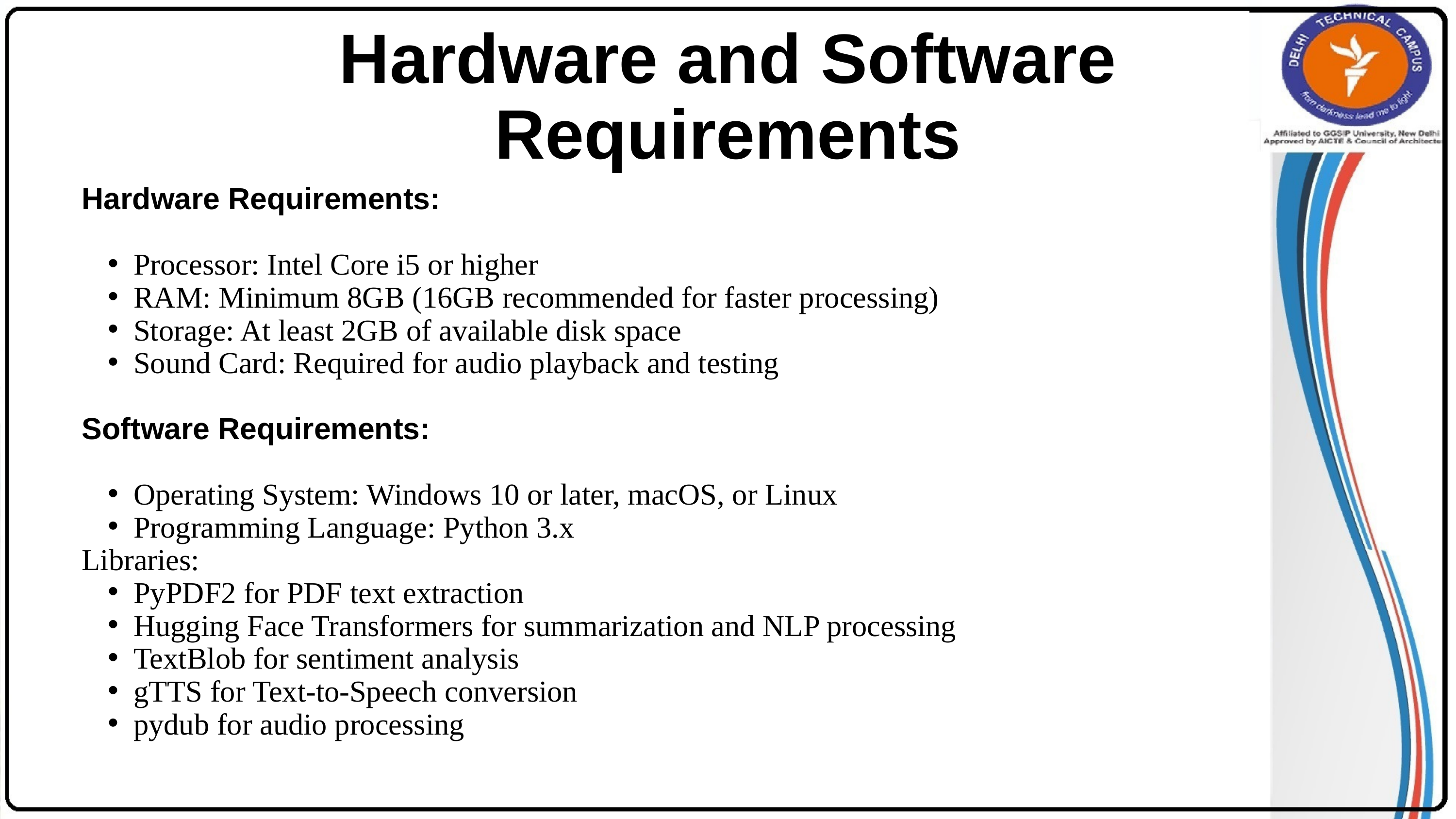

Hardware and Software Requirements
Hardware Requirements:

Processor: Intel Core i5 or higher
RAM: Minimum 8GB (16GB recommended for faster processing)
Storage: At least 2GB of available disk space
Sound Card: Required for audio playback and testing

Software Requirements:

Operating System: Windows 10 or later, macOS, or Linux
Programming Language: Python 3.x
Libraries:
PyPDF2 for PDF text extraction
Hugging Face Transformers for summarization and NLP processing
TextBlob for sentiment analysis
gTTS for Text-to-Speech conversion
pydub for audio processing